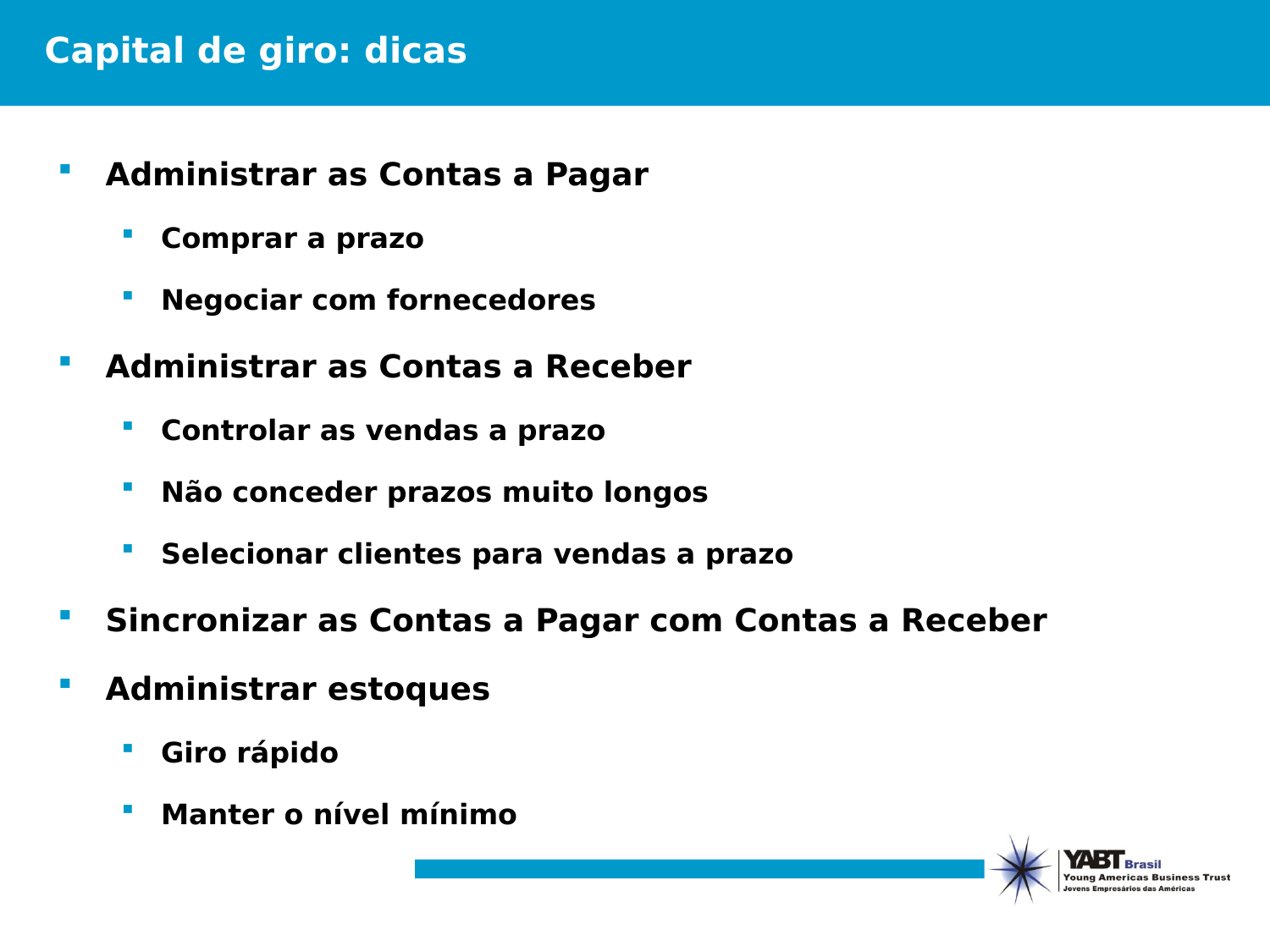

# Capital de giro: dicas
Administrar as Contas a Pagar
Comprar a prazo
Negociar com fornecedores
Administrar as Contas a Receber
Controlar as vendas a prazo
Não conceder prazos muito longos
Selecionar clientes para vendas a prazo
Sincronizar as Contas a Pagar com Contas a Receber
Administrar estoques
Giro rápido
Manter o nível mínimo